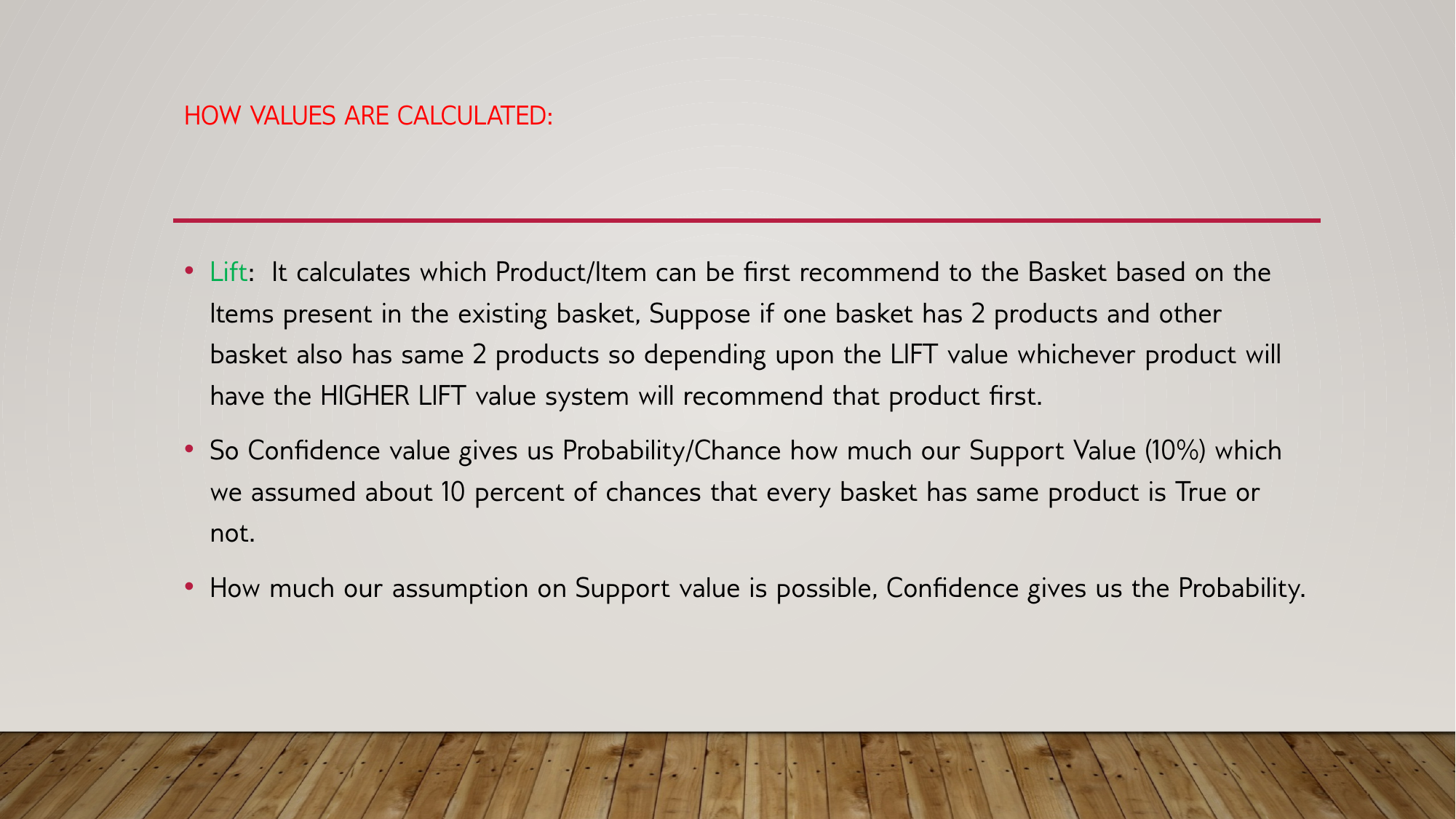

# How values are calculated:
Lift:  It calculates which Product/Item can be first recommend to the Basket based on the Items present in the existing basket, Suppose if one basket has 2 products and other basket also has same 2 products so depending upon the LIFT value whichever product will have the HIGHER LIFT value system will recommend that product first.
So Confidence value gives us Probability/Chance how much our Support Value (10%) which we assumed about 10 percent of chances that every basket has same product is True or not.
How much our assumption on Support value is possible, Confidence gives us the Probability.